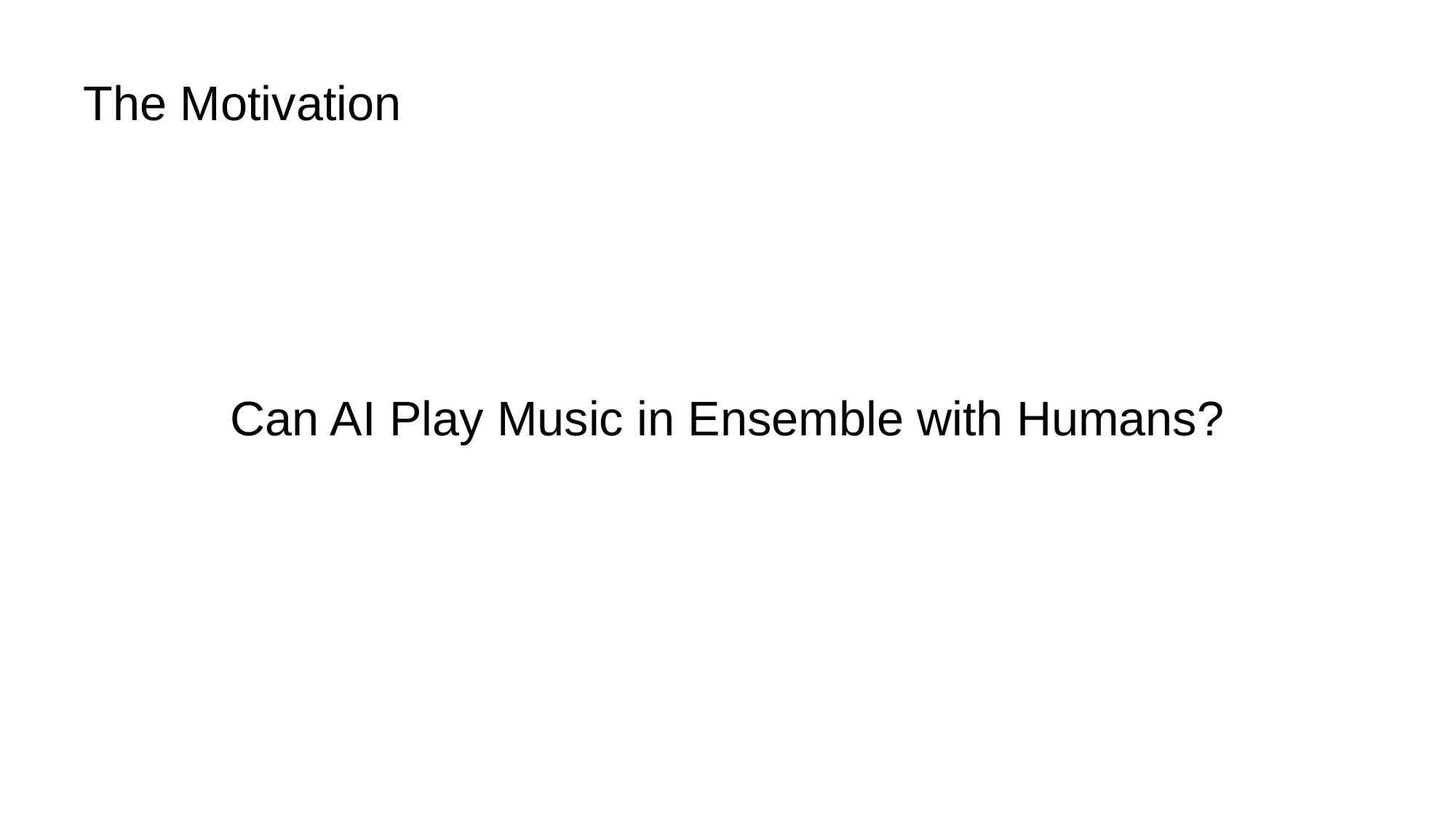

# The Motivation

Can AI Play Music in Ensemble with Humans?